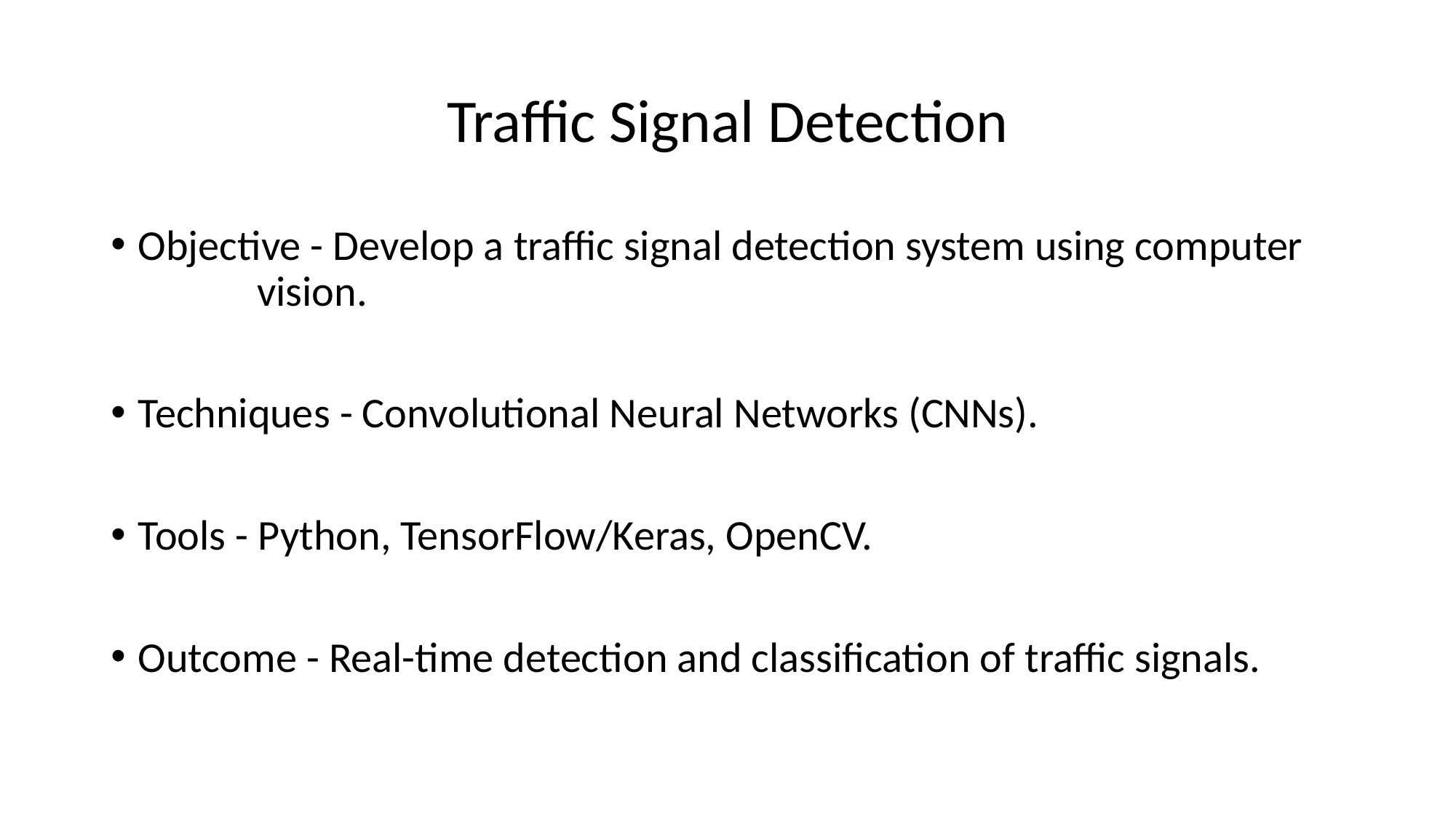

# Traffic Signal Detection
Objective - Develop a traffic signal detection system using computer 		 vision.

Techniques - Convolutional Neural Networks (CNNs).

Tools - Python, TensorFlow/Keras, OpenCV.

Outcome - Real-time detection and classification of traffic signals.